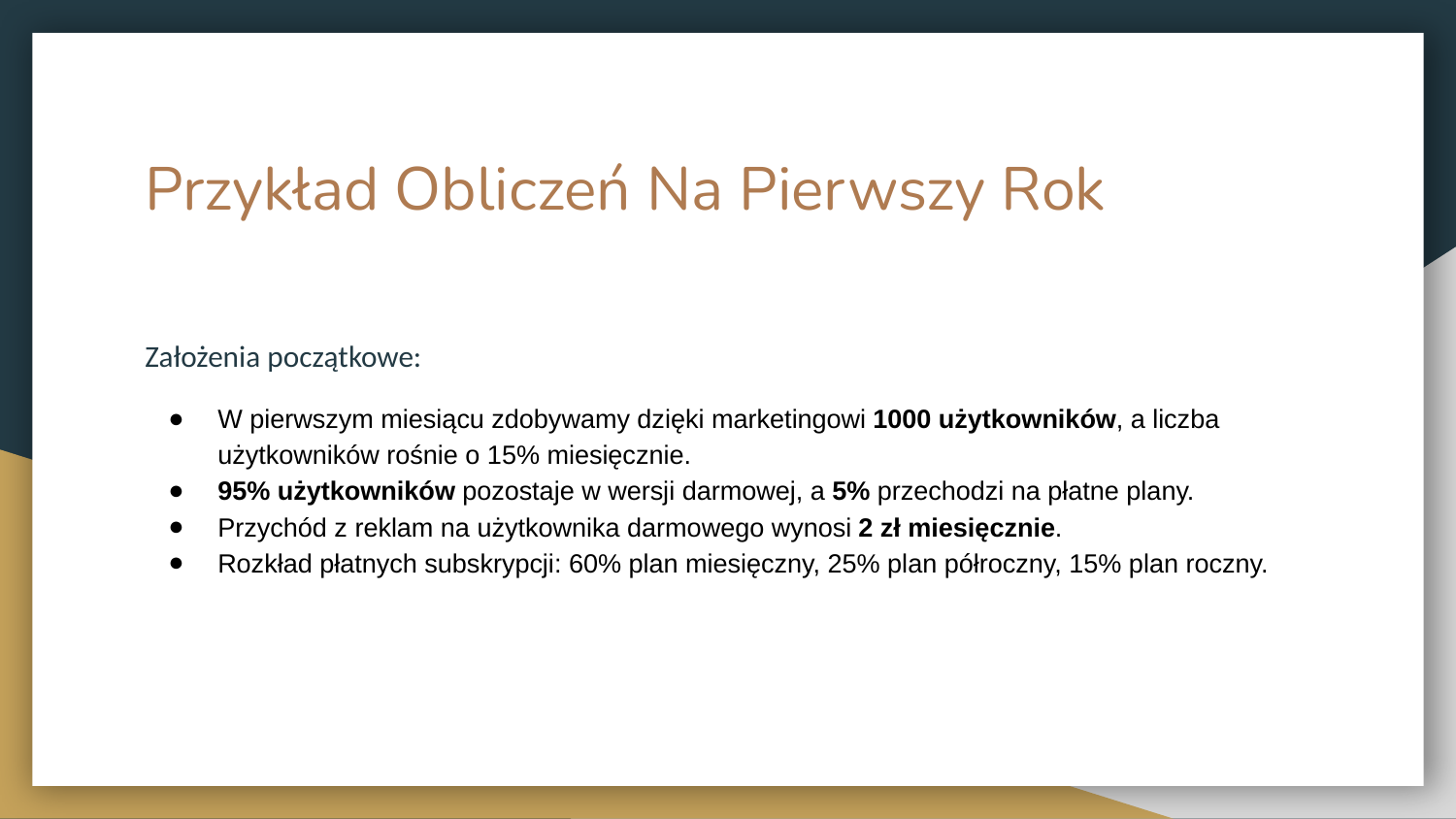

# Przykład Obliczeń Na Pierwszy Rok
Założenia początkowe:
W pierwszym miesiącu zdobywamy dzięki marketingowi 1000 użytkowników, a liczba użytkowników rośnie o 15% miesięcznie.
95% użytkowników pozostaje w wersji darmowej, a 5% przechodzi na płatne plany.
Przychód z reklam na użytkownika darmowego wynosi 2 zł miesięcznie.
Rozkład płatnych subskrypcji: 60% plan miesięczny, 25% plan półroczny, 15% plan roczny.